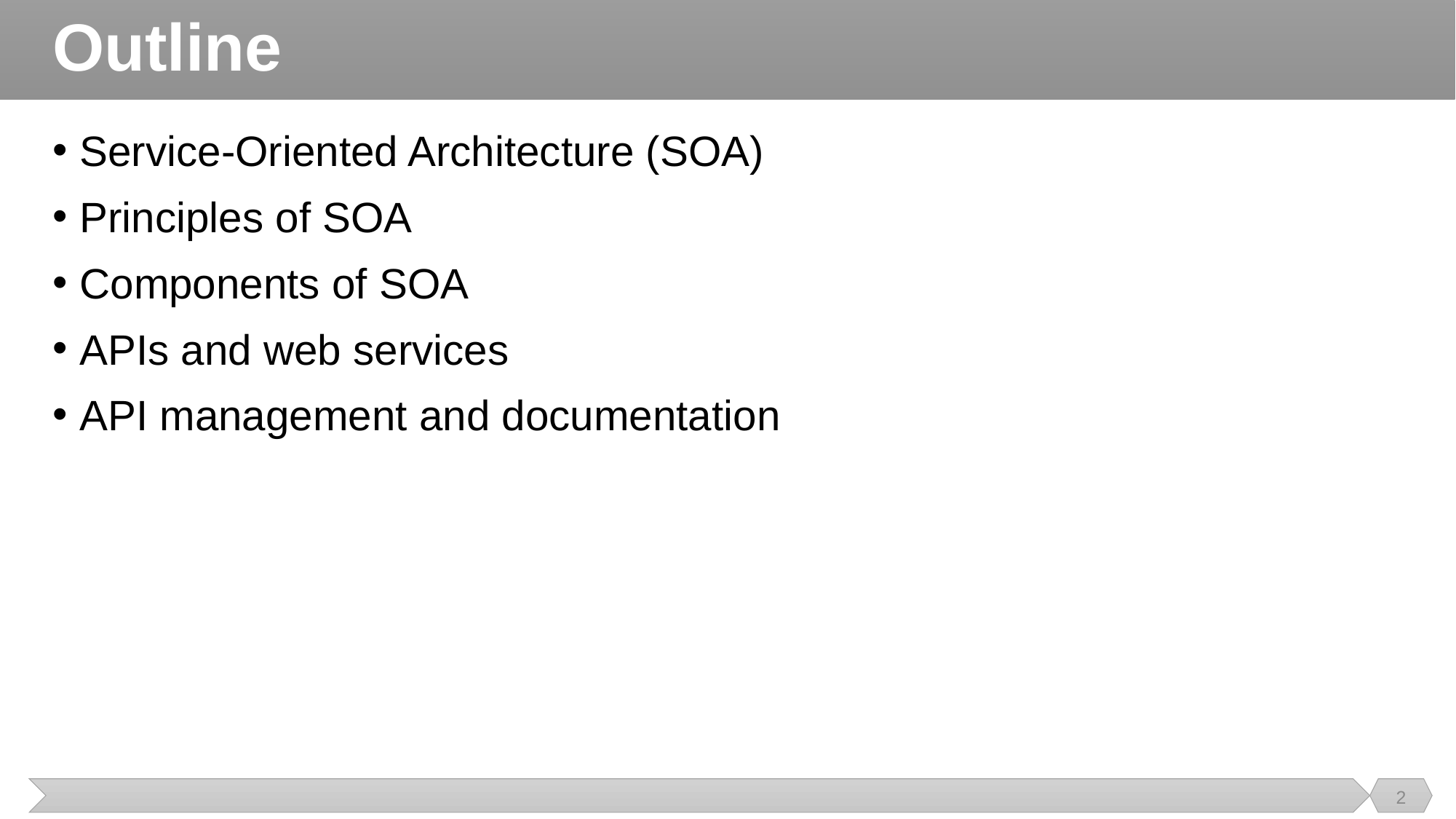

# Outline
Service-Oriented Architecture (SOA)
Principles of SOA
Components of SOA
APIs and web services
API management and documentation
2